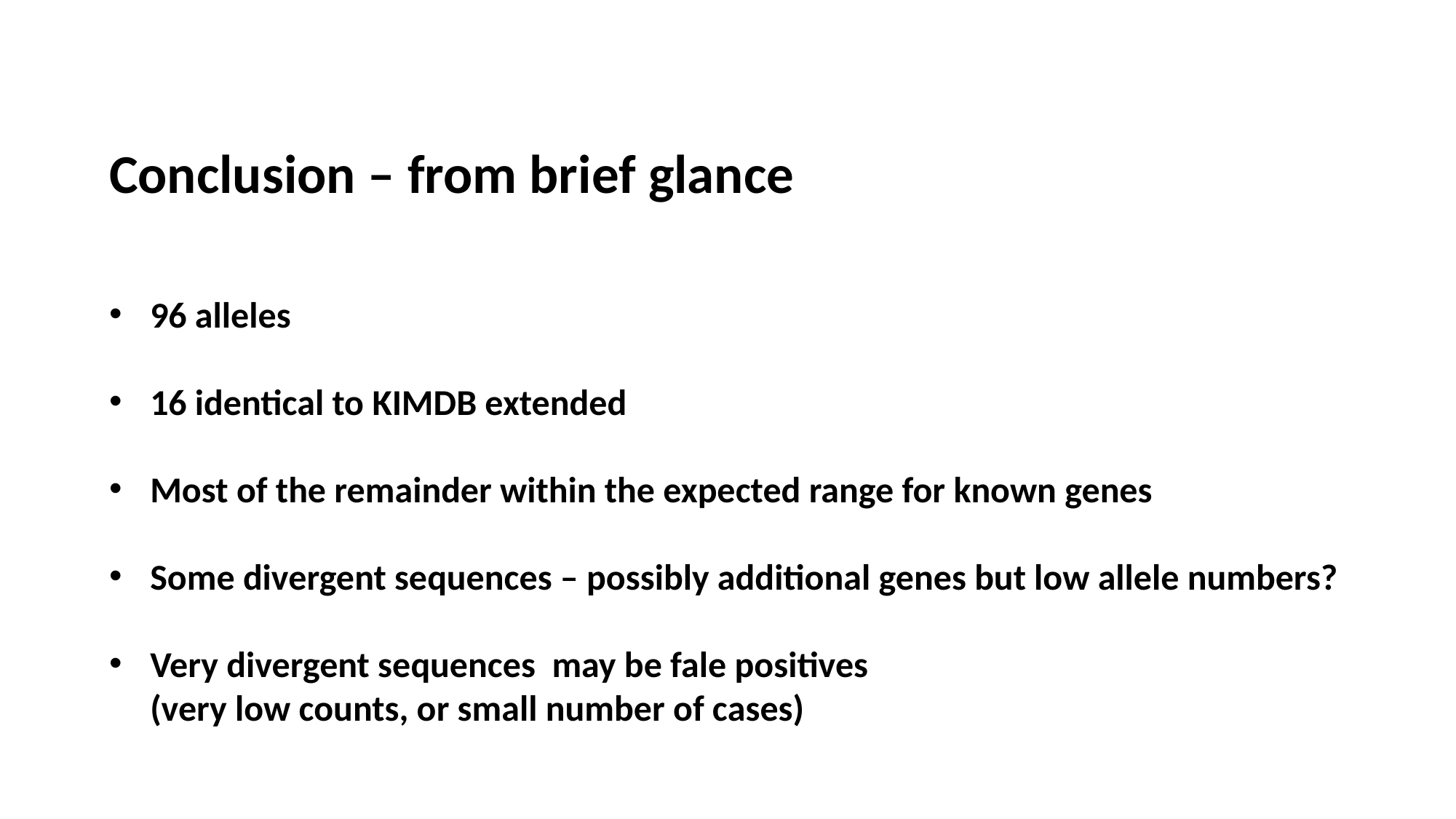

Conclusion – from brief glance

96 alleles

16 identical to KIMDB extended

Most of the remainder within the expected range for known genes

Some divergent sequences – possibly additional genes but low allele numbers?

Very divergent sequences  may be fale positives
     (very low counts, or small number of cases)